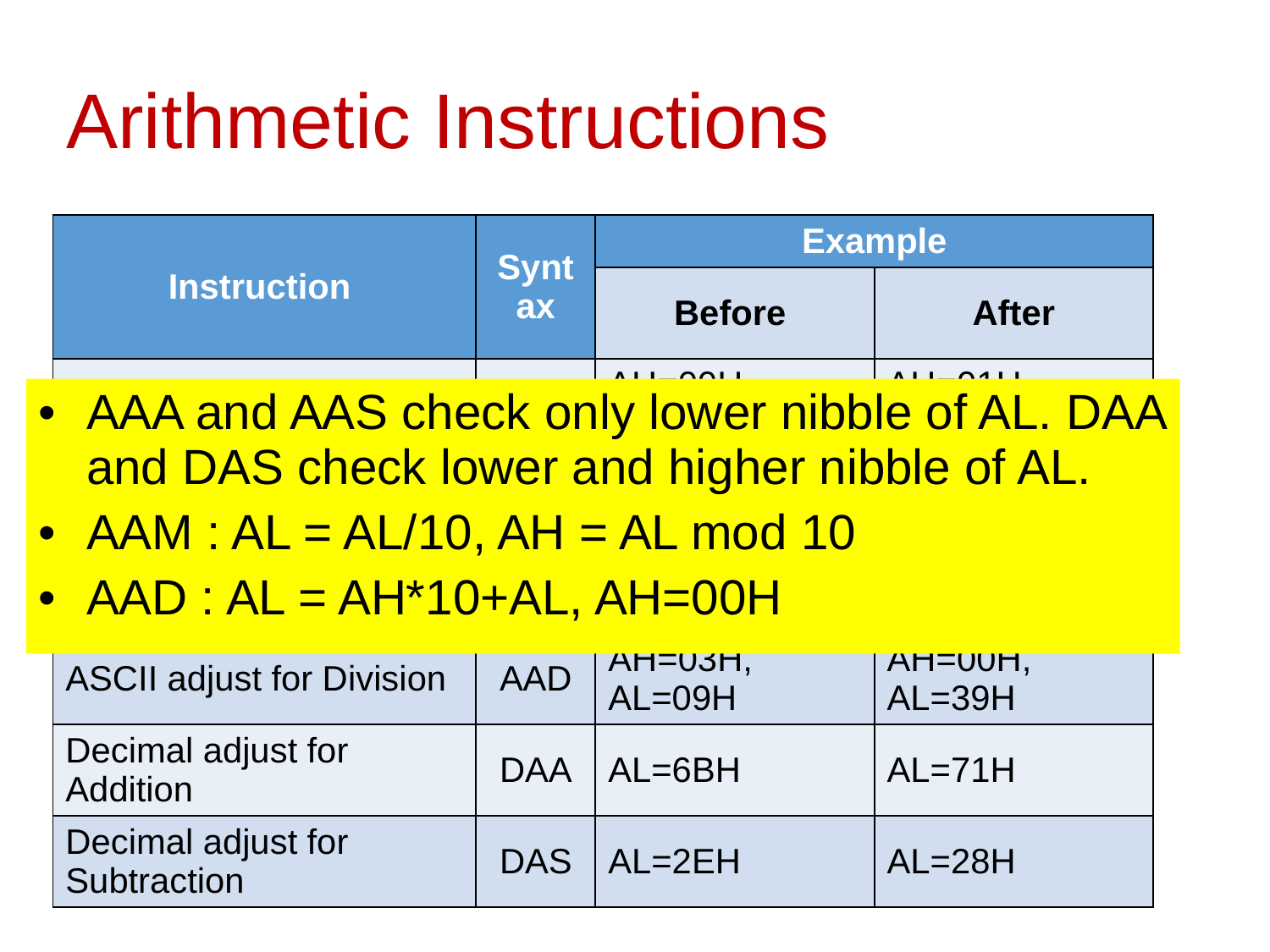

# Arithmetic Instructions
| Instruction | Syntax | Example |  |
| --- | --- | --- | --- |
|  |  | Before | After |
| ASCII adjust for Addition | AAA | AH=00H, AL=0BH | AH=01H, AL=01H |
| ASCII adjust for Subtraction | AAS | AH=02H, AL=0BH | AH=01H, AL=05H |
| ASCII adjust for Multiplication | AAM | AH=00H, AL=30H | AH=04H, AL=08H |
| ASCII adjust for Division | AAD | AH=03H, AL=09H | AH=00H, AL=39H |
| Decimal adjust for Addition | DAA | AL=6BH | AL=71H |
| Decimal adjust for Subtraction | DAS | AL=2EH | AL=28H |
AAA and AAS check only lower nibble of AL. DAA and DAS check lower and higher nibble of AL.
AAM : AL = AL/10, AH = AL mod 10
AAD : AL = AH*10+AL, AH=00H